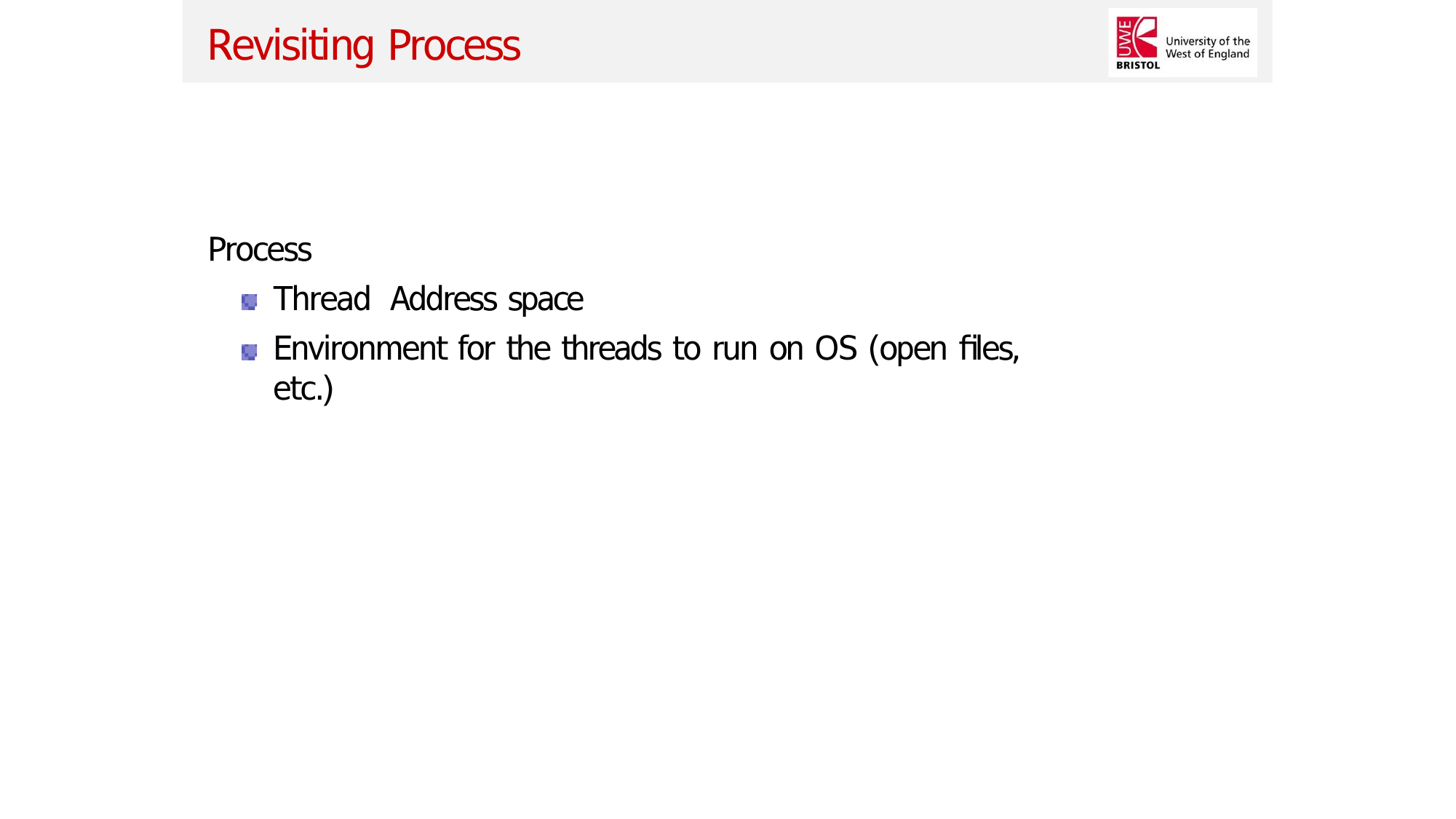

Revisiting Process
Process
Thread  Address space
Environment for the threads to run on OS (open files, etc.)